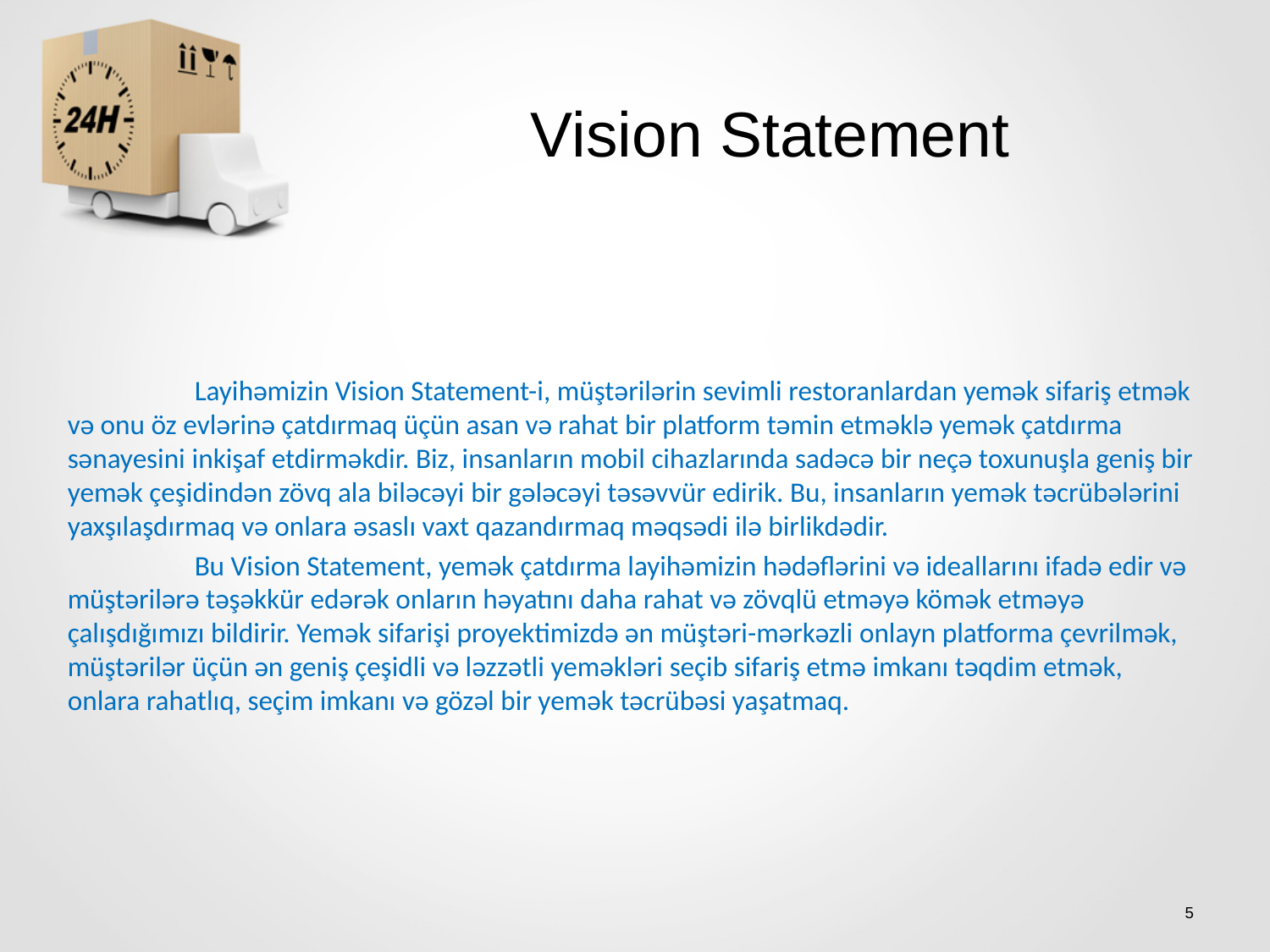

# Vision Statement
	Layihəmizin Vision Statement-i, müştərilərin sevimli restoranlardan yemək sifariş etmək və onu öz evlərinə çatdırmaq üçün asan və rahat bir platform təmin etməklə yemək çatdırma sənayesini inkişaf etdirməkdir. Biz, insanların mobil cihazlarında sadəcə bir neçə toxunuşla geniş bir yemək çeşidindən zövq ala biləcəyi bir gələcəyi təsəvvür edirik. Bu, insanların yemək təcrübələrini yaxşılaşdırmaq və onlara əsaslı vaxt qazandırmaq məqsədi ilə birlikdədir.
	Bu Vision Statement, yemək çatdırma layihəmizin hədəflərini və ideallarını ifadə edir və müştərilərə təşəkkür edərək onların həyatını daha rahat və zövqlü etməyə kömək etməyə çalışdığımızı bildirir. Yemək sifarişi proyektimizdə ən müştəri-mərkəzli onlayn platforma çevrilmək, müştərilər üçün ən geniş çeşidli və ləzzətli yeməkləri seçib sifariş etmə imkanı təqdim etmək, onlara rahatlıq, seçim imkanı və gözəl bir yemək təcrübəsi yaşatmaq.
5